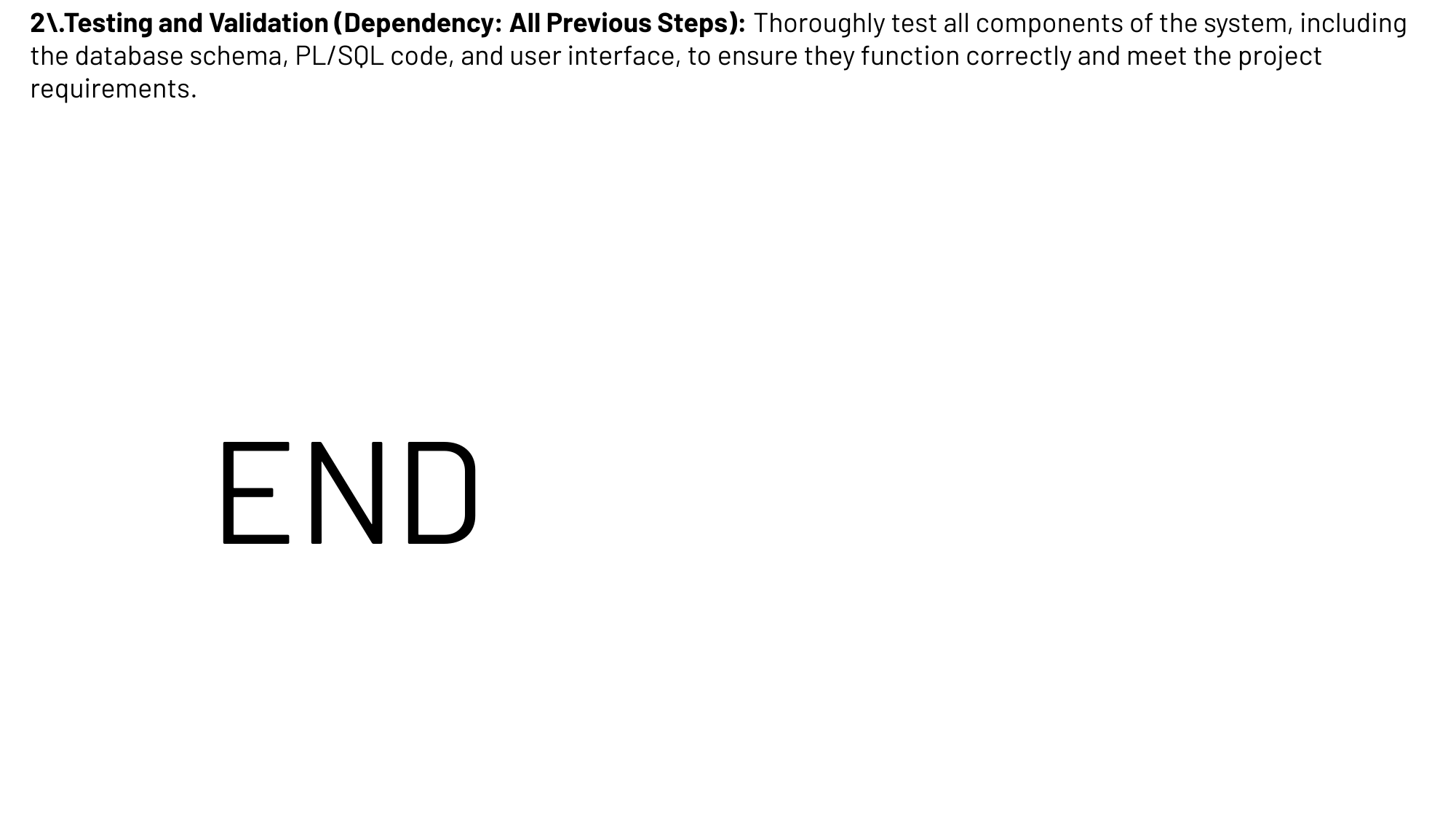

2\.Testing and Validation (Dependency: All Previous Steps): Thoroughly test all components of the system, including the database schema, PL/SQL code, and user interface, to ensure they function correctly and meet the project requirements.

                                 END